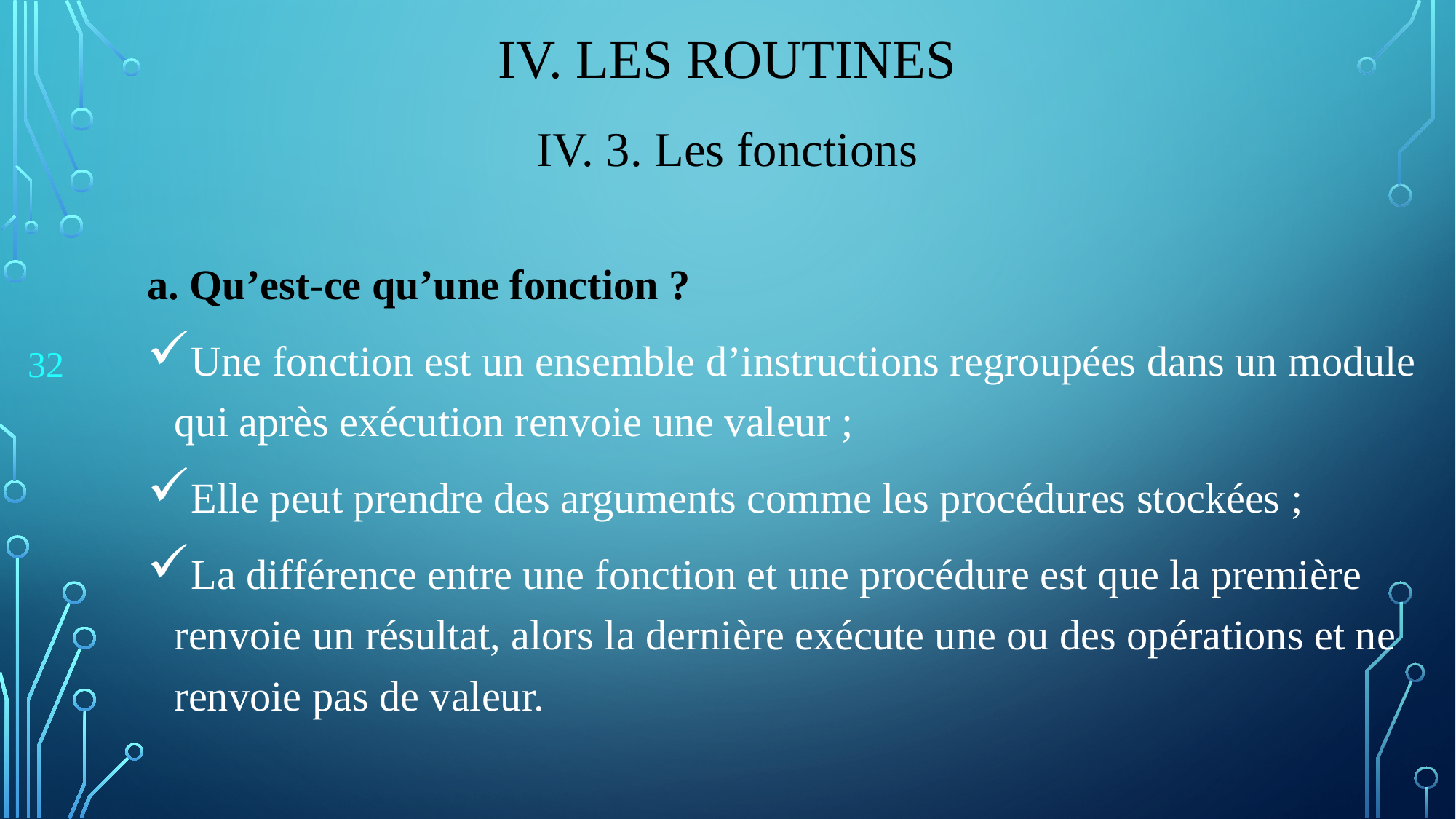

# IV. Les Routines
IV. 3. Les fonctions
a. Qu’est-ce qu’une fonction ?
Une fonction est un ensemble d’instructions regroupées dans un module qui après exécution renvoie une valeur ;
Elle peut prendre des arguments comme les procédures stockées ;
La différence entre une fonction et une procédure est que la première renvoie un résultat, alors la dernière exécute une ou des opérations et ne renvoie pas de valeur.
32